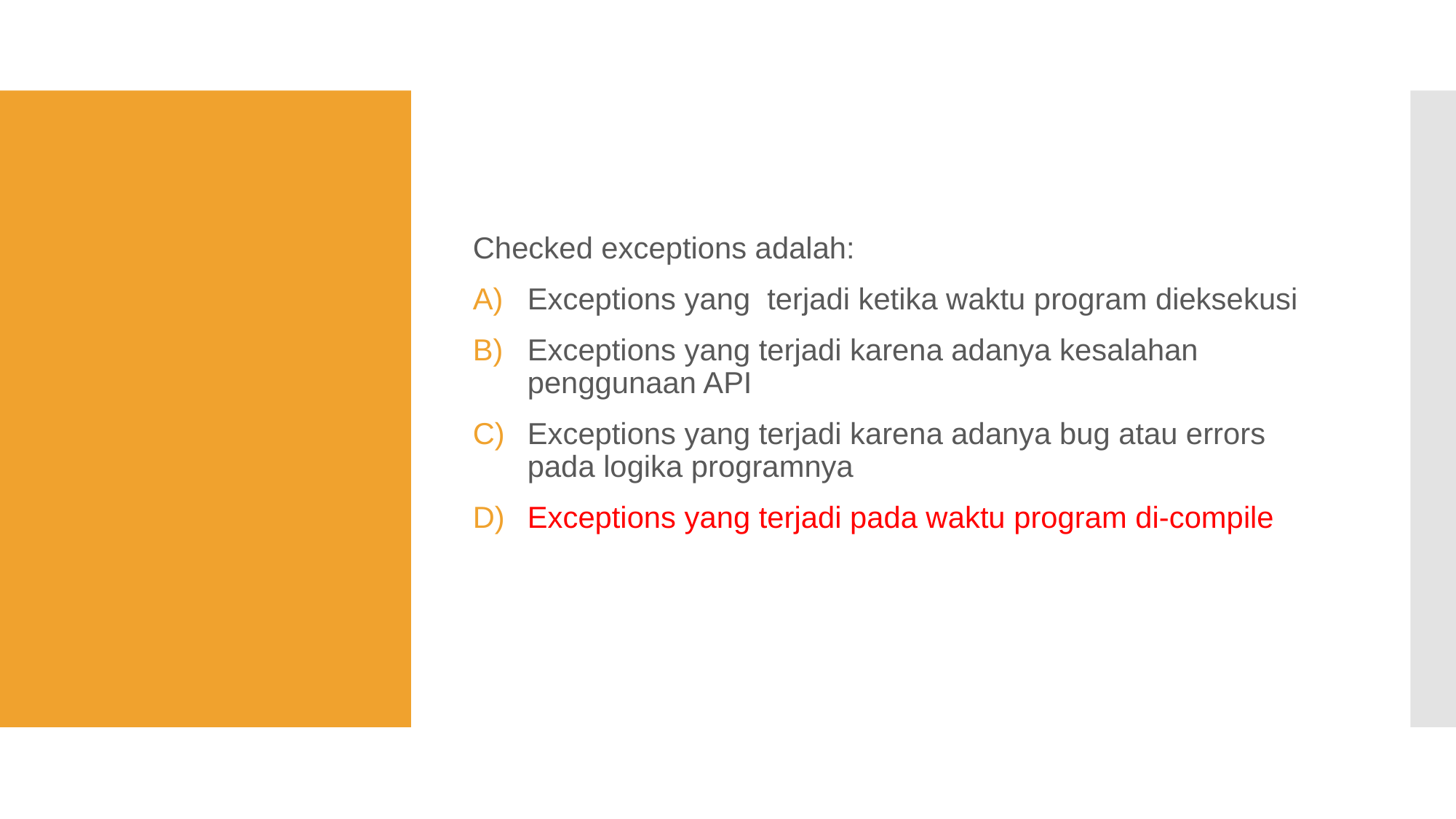

Checked exceptions adalah:
Exceptions yang  terjadi ketika waktu program dieksekusi
Exceptions yang terjadi karena adanya kesalahan penggunaan API
Exceptions yang terjadi karena adanya bug atau errors pada logika programnya
Exceptions yang terjadi pada waktu program di-compile

#